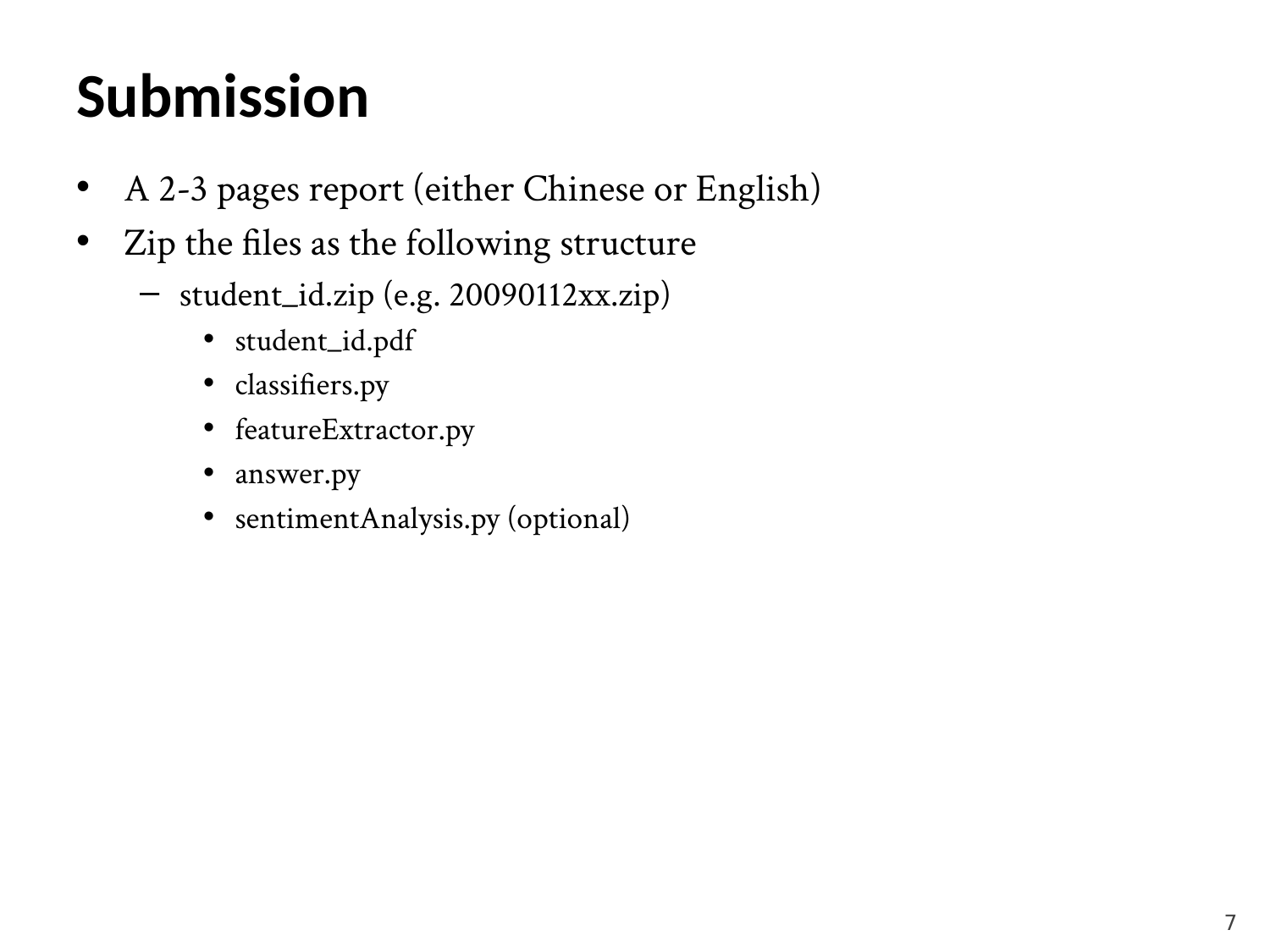

# Submission
A 2-3 pages report (either Chinese or English)
Zip the files as the following structure
student_id.zip (e.g. 20090112xx.zip)
student_id.pdf
classifiers.py
featureExtractor.py
answer.py
sentimentAnalysis.py (optional)